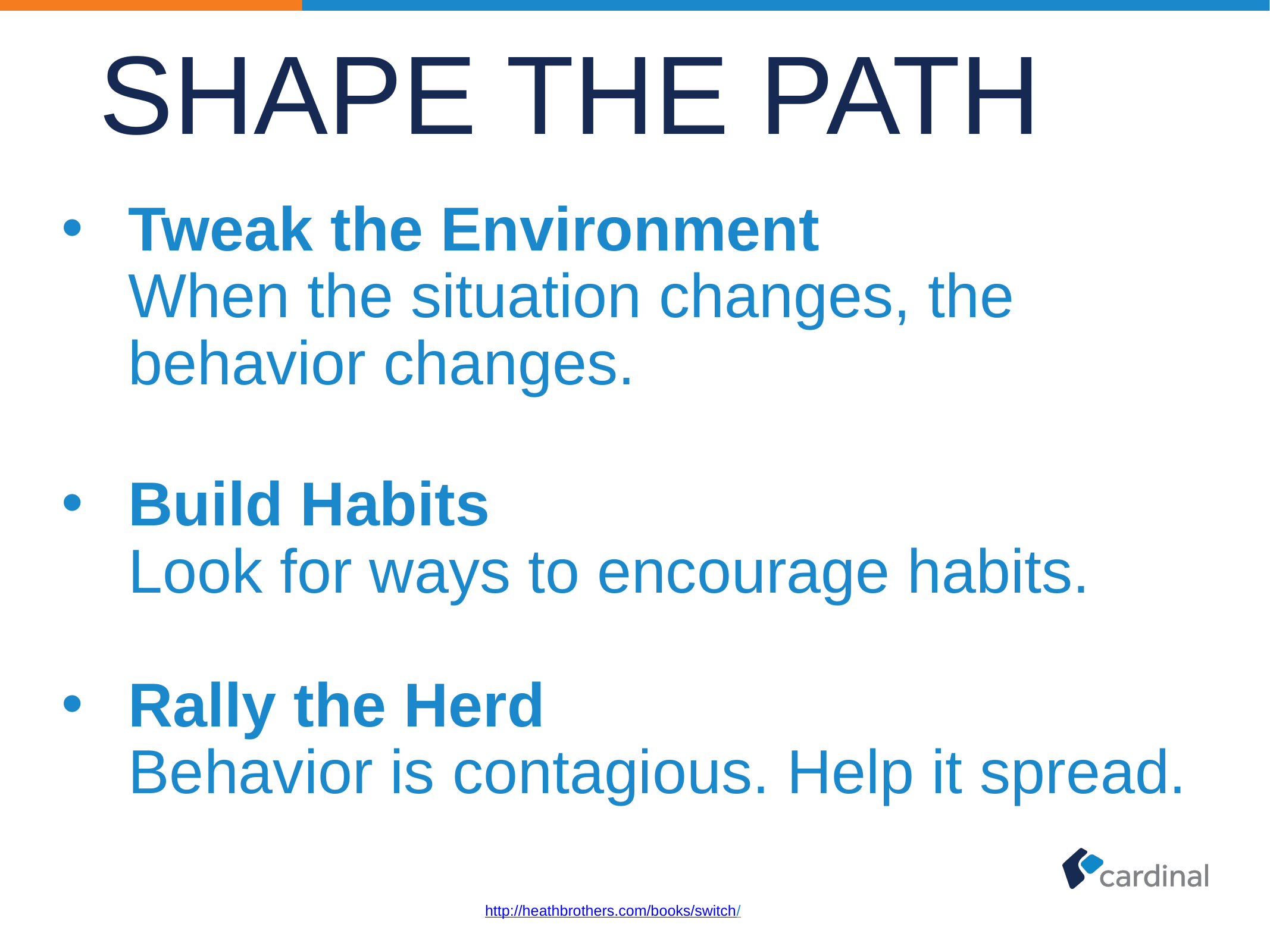

# Shape the path
Tweak the Environment
When the situation changes, the behavior changes.
Build Habits
Look for ways to encourage habits.
Rally the Herd
Behavior is contagious. Help it spread.
http://heathbrothers.com/books/switch/